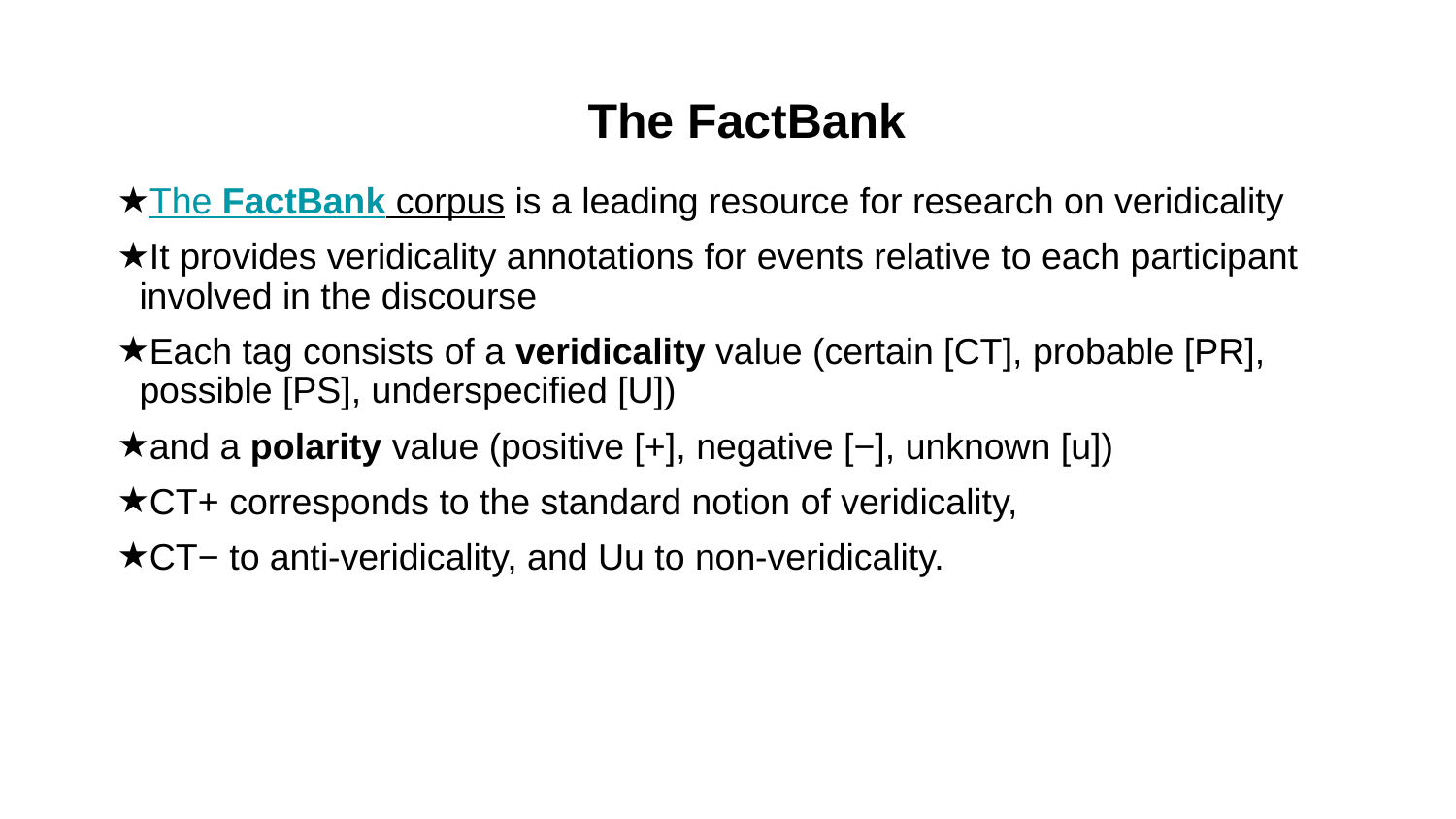

# The FactBank
The FactBank corpus is a leading resource for research on veridicality
It provides veridicality annotations for events relative to each participant involved in the discourse
Each tag consists of a veridicality value (certain [CT], probable [PR], possible [PS], underspecified [U])
and a polarity value (positive [+], negative [−], unknown [u])
CT+ corresponds to the standard notion of veridicality,
CT− to anti-veridicality, and Uu to non-veridicality.